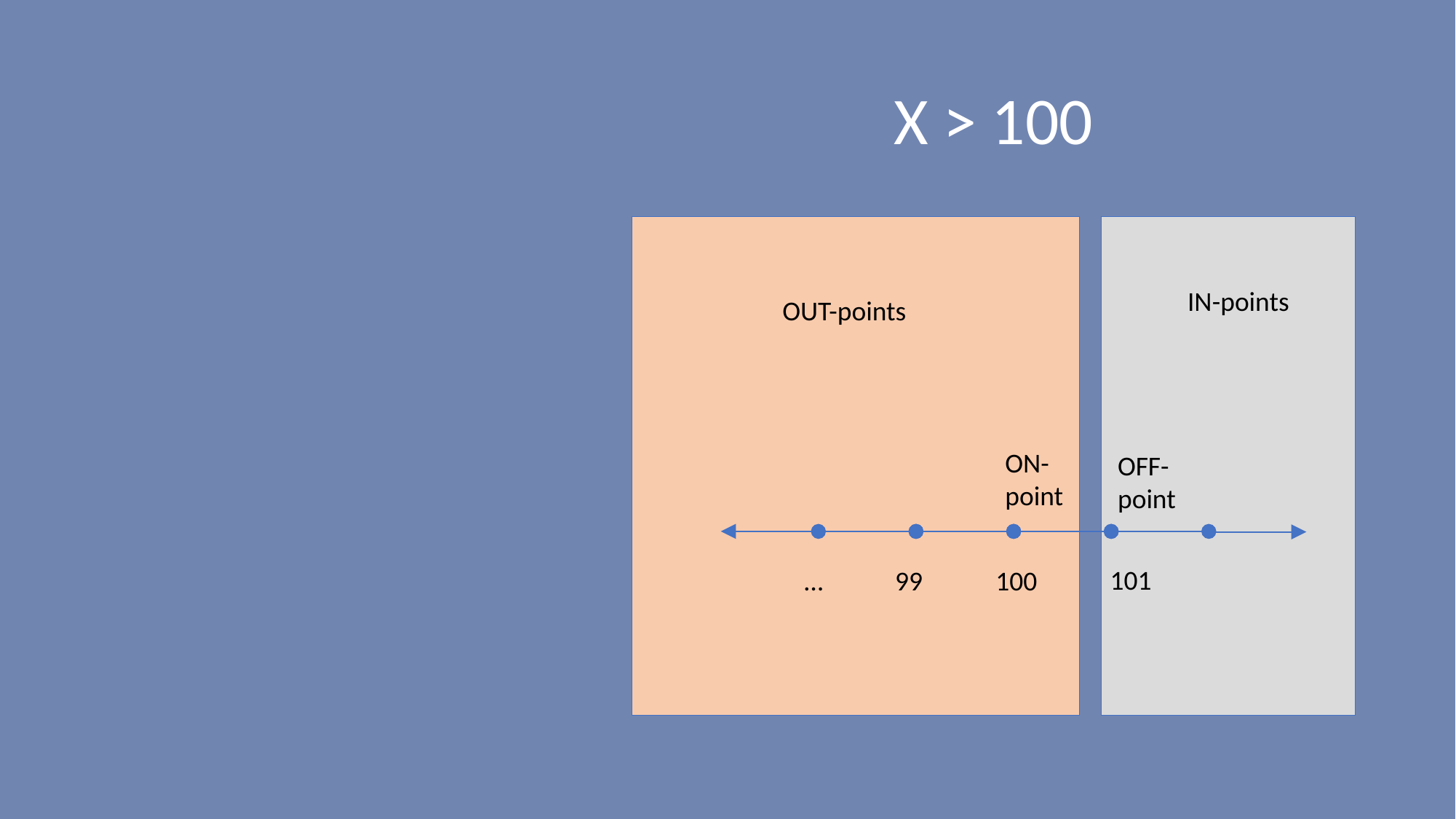

X > 100

OUT-points

IN-points
ON-
point
OFF-
point
101
…
99
100